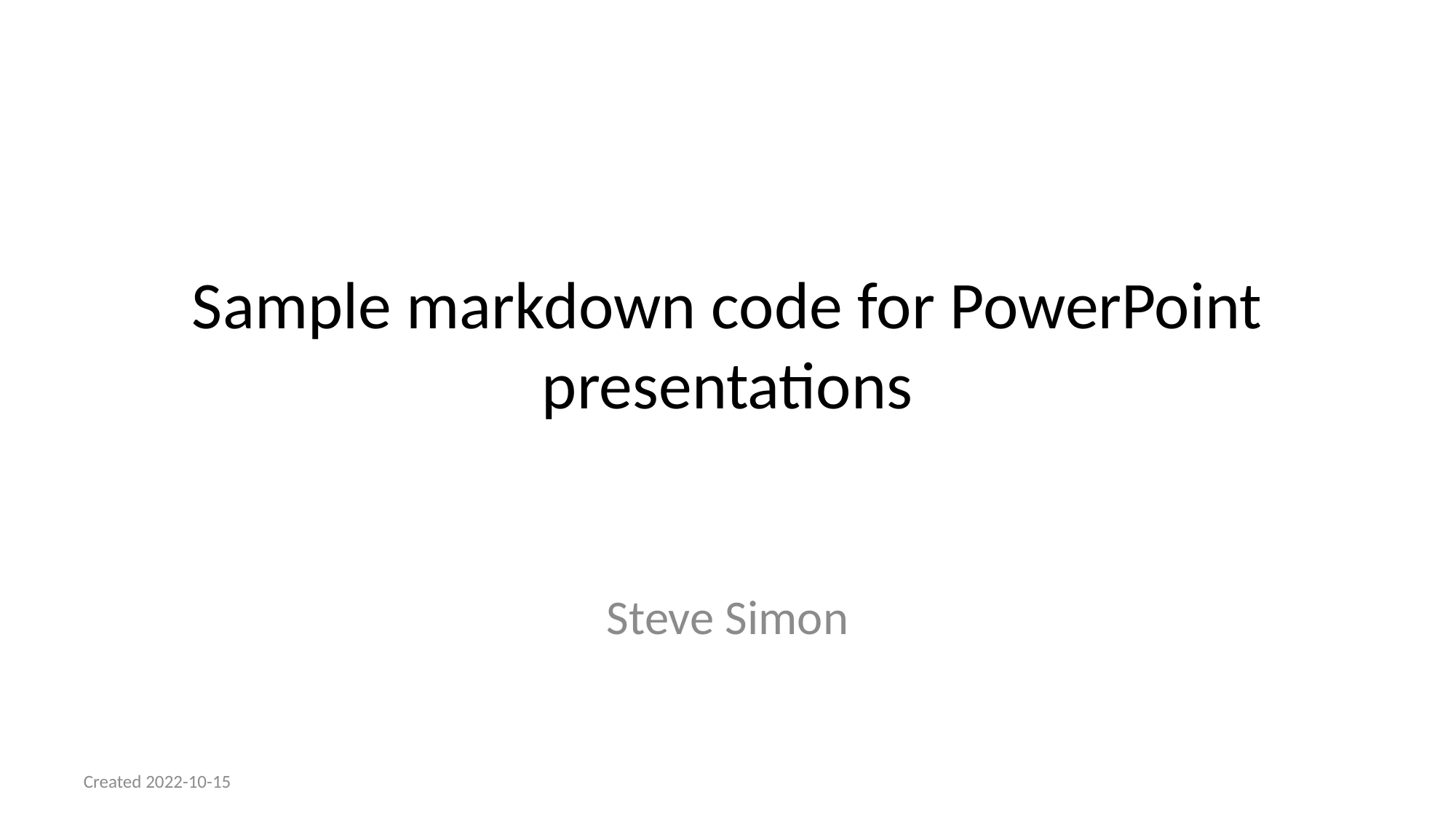

# Sample markdown code for PowerPoint presentations
Steve Simon
Created 2022-10-15